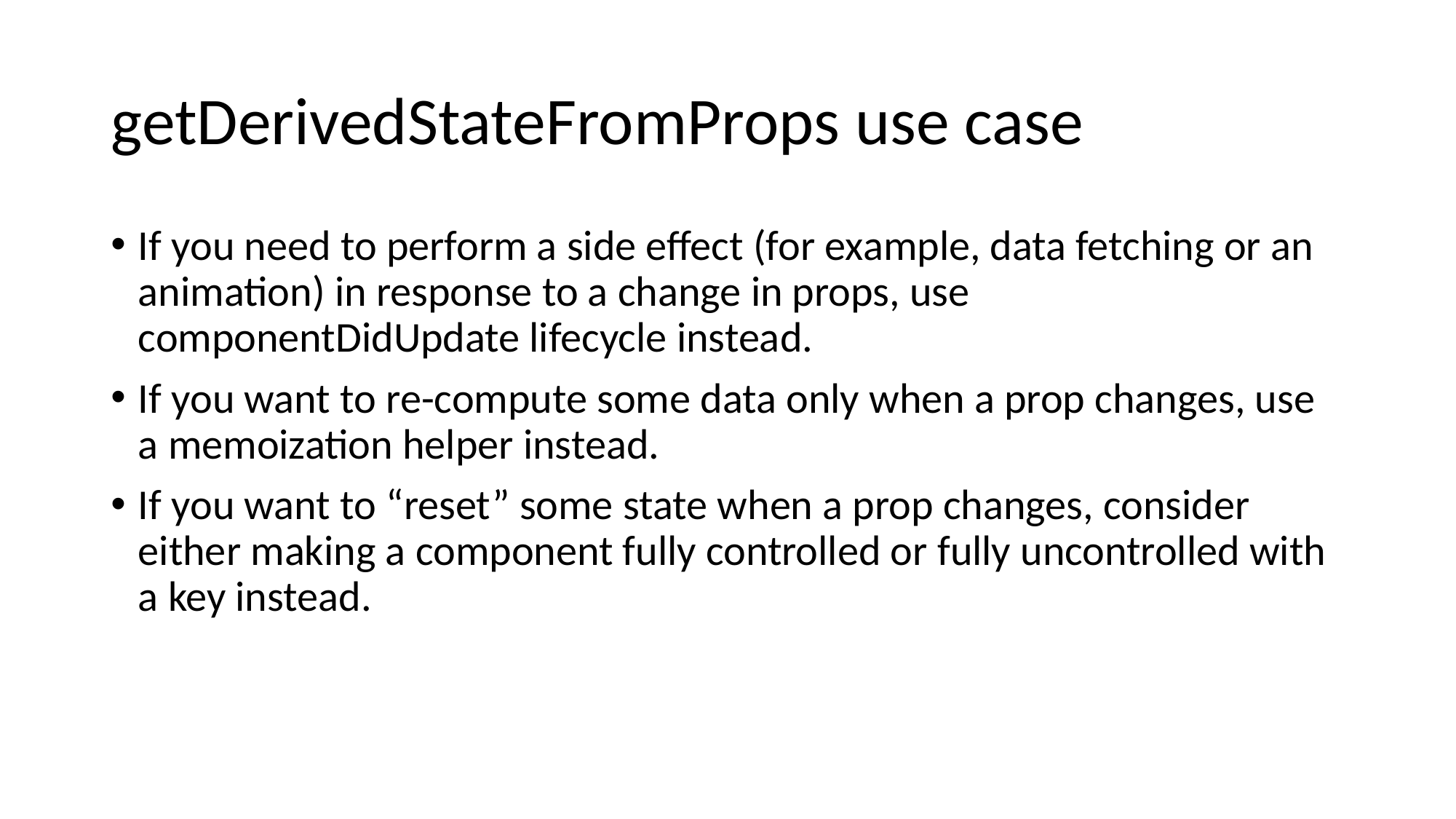

# getDerivedStateFromProps use case
If you need to perform a side effect (for example, data fetching or an animation) in response to a change in props, use componentDidUpdate lifecycle instead.
If you want to re-compute some data only when a prop changes, use a memoization helper instead.
If you want to “reset” some state when a prop changes, consider either making a component fully controlled or fully uncontrolled with a key instead.